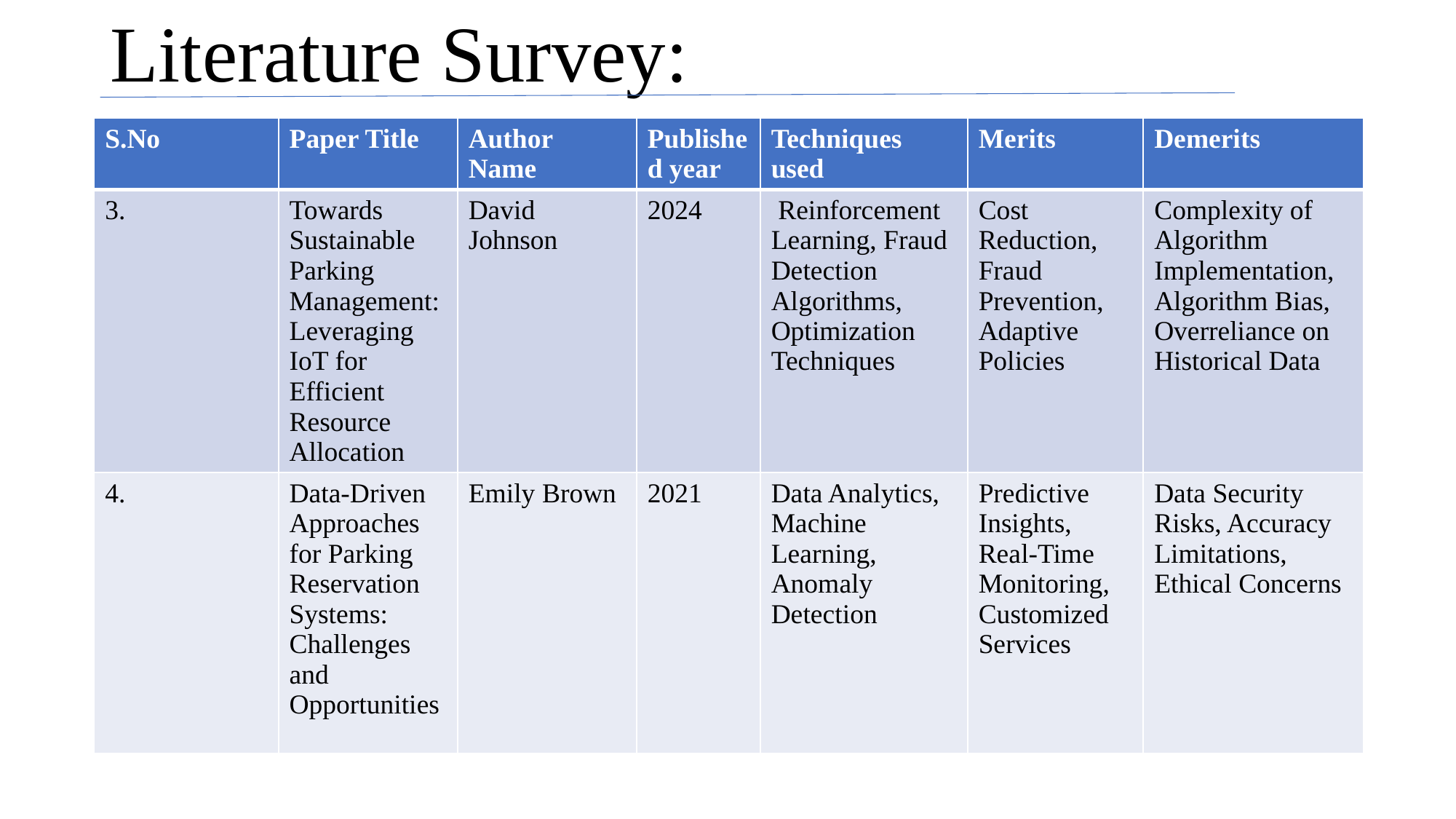

# Literature Survey:
| S.No | Paper Title | Author Name | Published year | Techniques used | Merits | Demerits |
| --- | --- | --- | --- | --- | --- | --- |
| 3. | Towards Sustainable Parking Management: Leveraging IoT for Efficient Resource Allocation | David Johnson | 2024 | Reinforcement Learning, Fraud Detection Algorithms, Optimization Techniques | Cost Reduction, Fraud Prevention, Adaptive Policies | Complexity of Algorithm Implementation, Algorithm Bias, Overreliance on Historical Data |
| 4. | Data-Driven Approaches for Parking Reservation Systems: Challenges and Opportunities | Emily Brown | 2021 | Data Analytics, Machine Learning, Anomaly Detection | Predictive Insights, Real-Time Monitoring, Customized Services | Data Security Risks, Accuracy Limitations, Ethical Concerns |